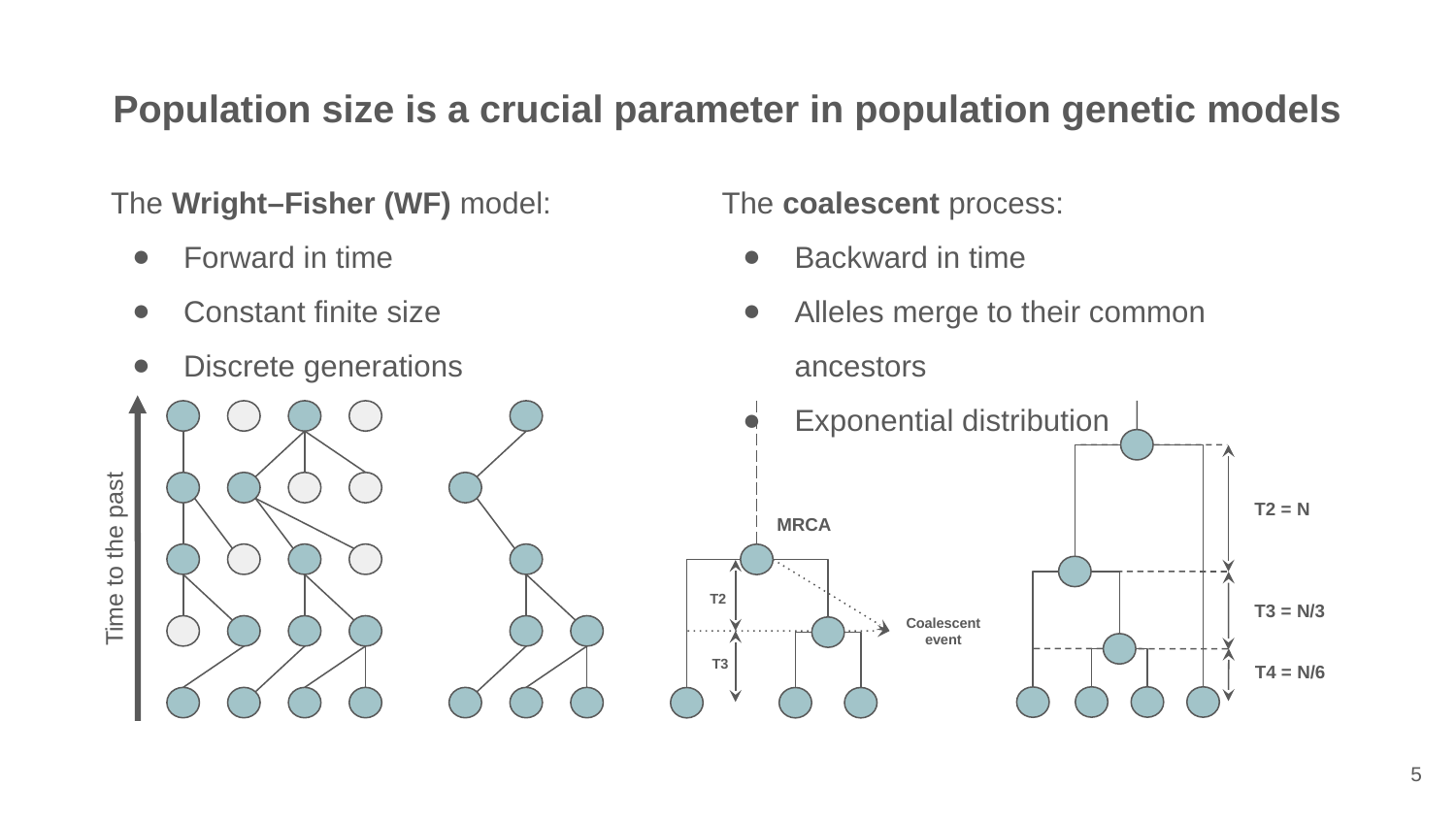

Population size is a crucial parameter in population genetic models
The Wright–Fisher (WF) model:
Forward in time
Constant finite size
Discrete generations
The coalescent process:
Backward in time
Alleles merge to their common ancestors
Exponential distribution

Time to the past

MRCA

T2
Coalescent event

T3

T2 = N

T3 = N/3

T4 = N/6

5